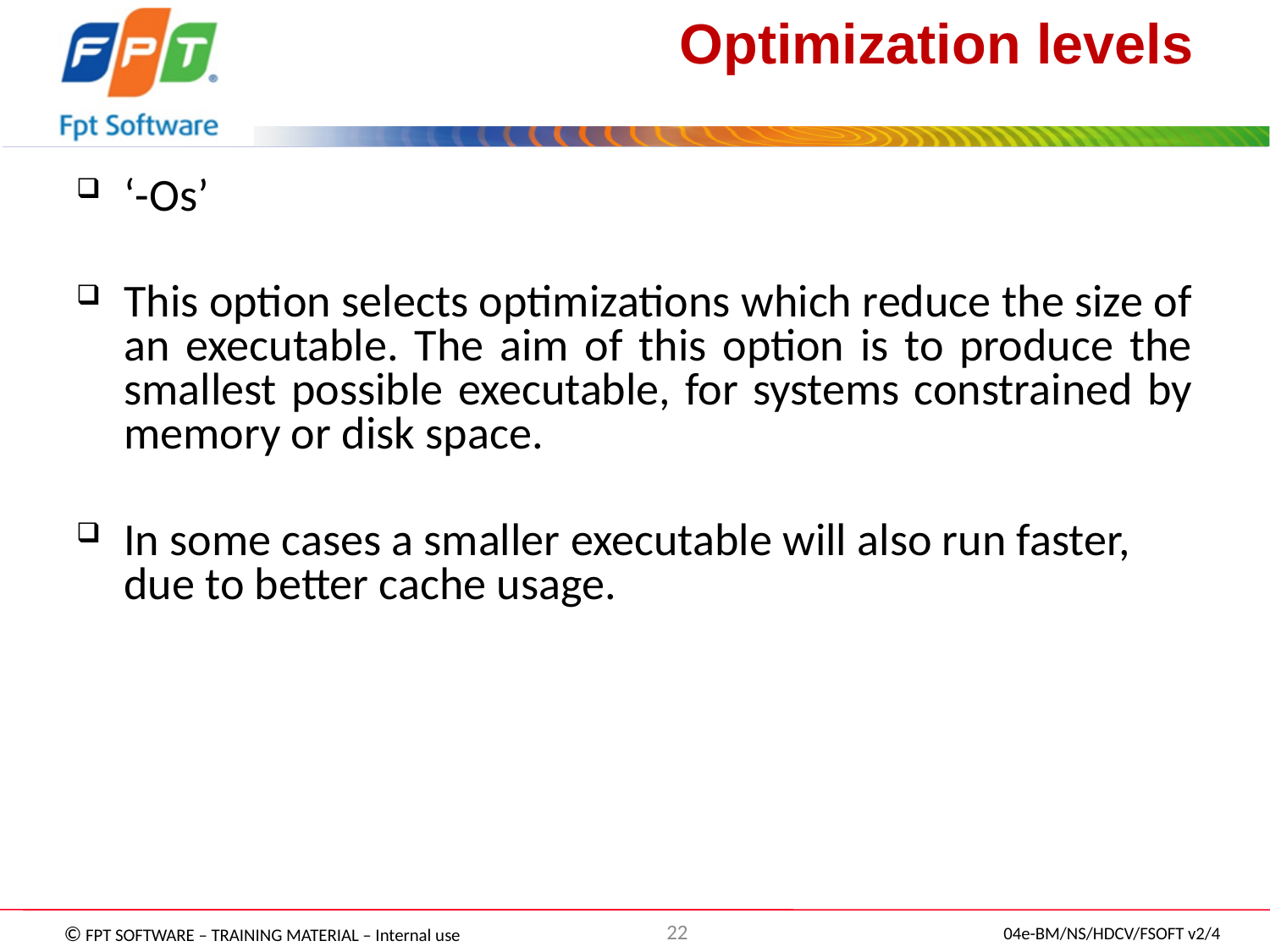

# Optimization levels
‘-Os’

This option selects optimizations which reduce the size of an executable. The aim of this option is to produce the smallest possible executable, for systems constrained by memory or disk space.

In some cases a smaller executable will also run faster, due to better cache usage.
22